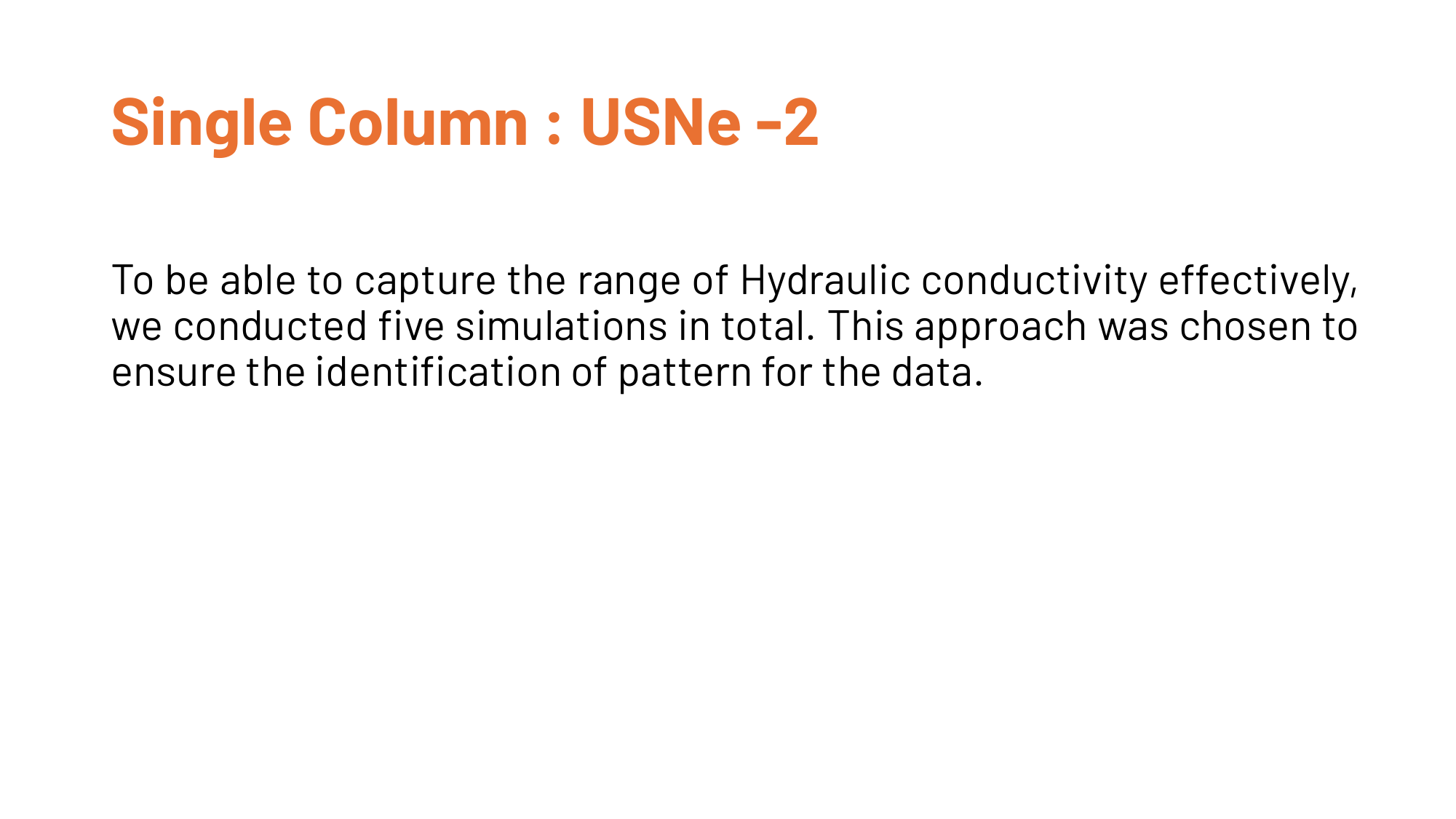

# Single Column : USNe -2
To be able to capture the range of Hydraulic conductivity effectively, we conducted five simulations in total. This approach was chosen to ensure the identification of pattern for the data.